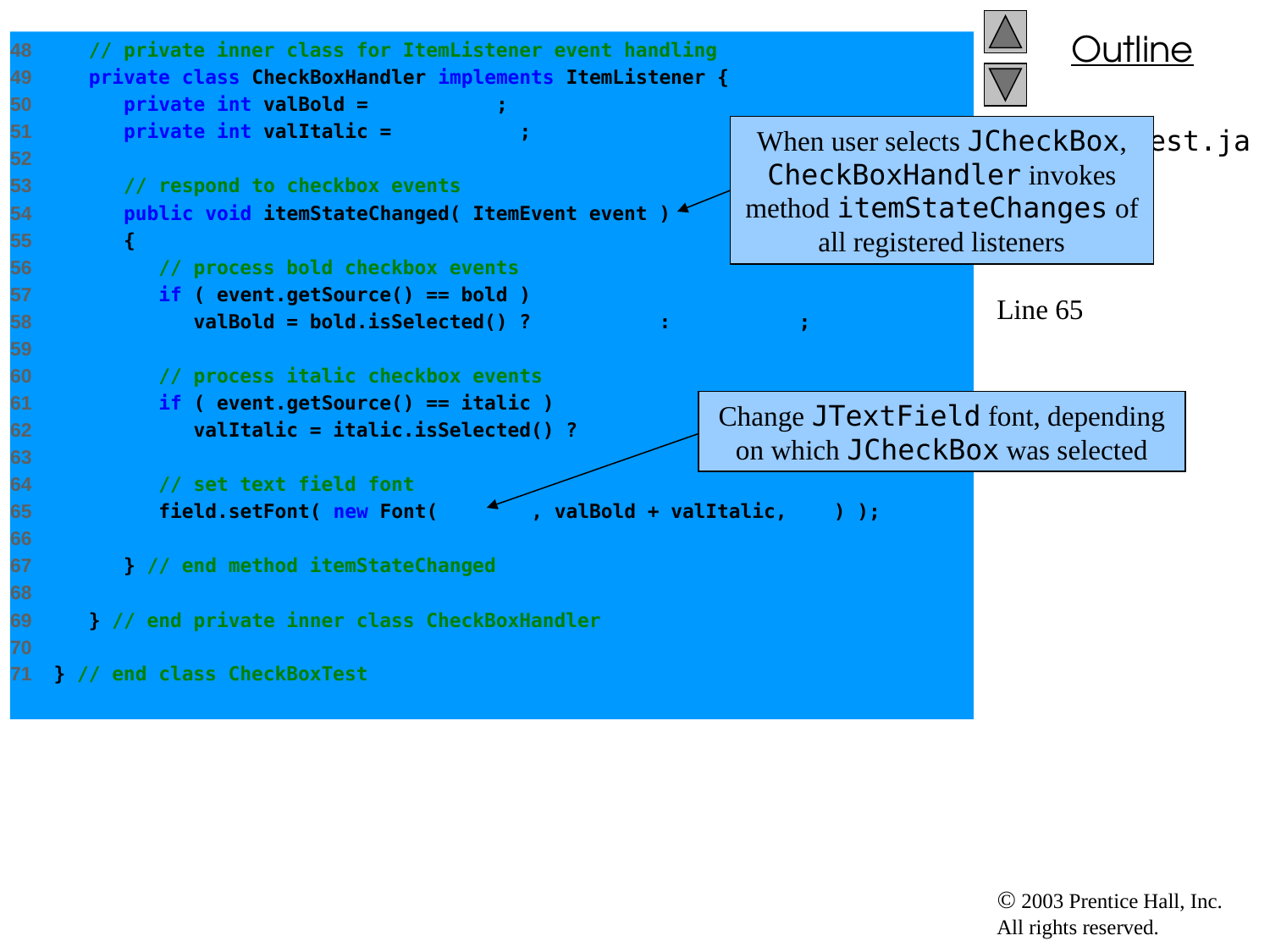

31
48       // private inner class for ItemListener event handling
49       private class CheckBoxHandler implements ItemListener {
50          private int valBold = Font.PLAIN;
51          private int valItalic = Font.PLAIN;
52
53          // respond to checkbox events
54          public void itemStateChanged( ItemEvent event )
55          {
56             // process bold checkbox events
57             if ( event.getSource() == bold )
58                valBold = bold.isSelected() ? Font.BOLD : Font.PLAIN;
59
60             // process italic checkbox events
61             if ( event.getSource() == italic )
62                valItalic = italic.isSelected() ? Font.ITALIC : Font.PLAIN;
63
64             // set text field font
65             field.setFont( new Font( "Serif", valBold + valItalic, 14 ) );
66
67          } // end method itemStateChanged
68
69       } // end private inner class CheckBoxHandler
70
71    } // end class CheckBoxTest

When user selects JCheckBox, CheckBoxHandler invokes method itemStateChanges of all registered listeners

# CheckBoxTest.java Line 54 Line 65
Change JTextField font, depending on which JCheckBox was selected